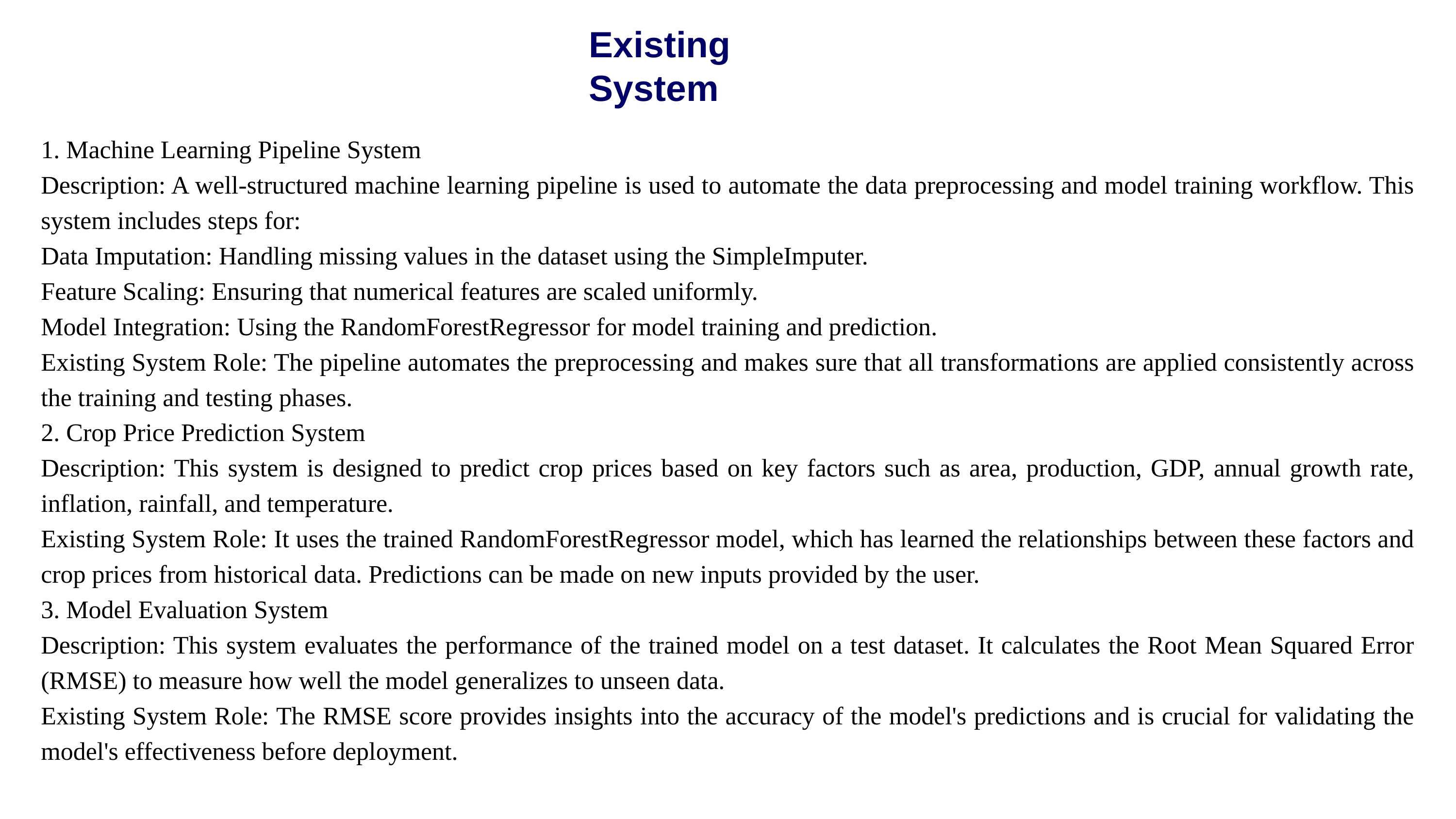

Existing System
1. Machine Learning Pipeline System
Description: A well-structured machine learning pipeline is used to automate the data preprocessing and model training workflow. This system includes steps for:
Data Imputation: Handling missing values in the dataset using the SimpleImputer.
Feature Scaling: Ensuring that numerical features are scaled uniformly.
Model Integration: Using the RandomForestRegressor for model training and prediction.
Existing System Role: The pipeline automates the preprocessing and makes sure that all transformations are applied consistently across the training and testing phases.
2. Crop Price Prediction System
Description: This system is designed to predict crop prices based on key factors such as area, production, GDP, annual growth rate, inflation, rainfall, and temperature.
Existing System Role: It uses the trained RandomForestRegressor model, which has learned the relationships between these factors and crop prices from historical data. Predictions can be made on new inputs provided by the user.
3. Model Evaluation System
Description: This system evaluates the performance of the trained model on a test dataset. It calculates the Root Mean Squared Error (RMSE) to measure how well the model generalizes to unseen data.
Existing System Role: The RMSE score provides insights into the accuracy of the model's predictions and is crucial for validating the model's effectiveness before deployment.